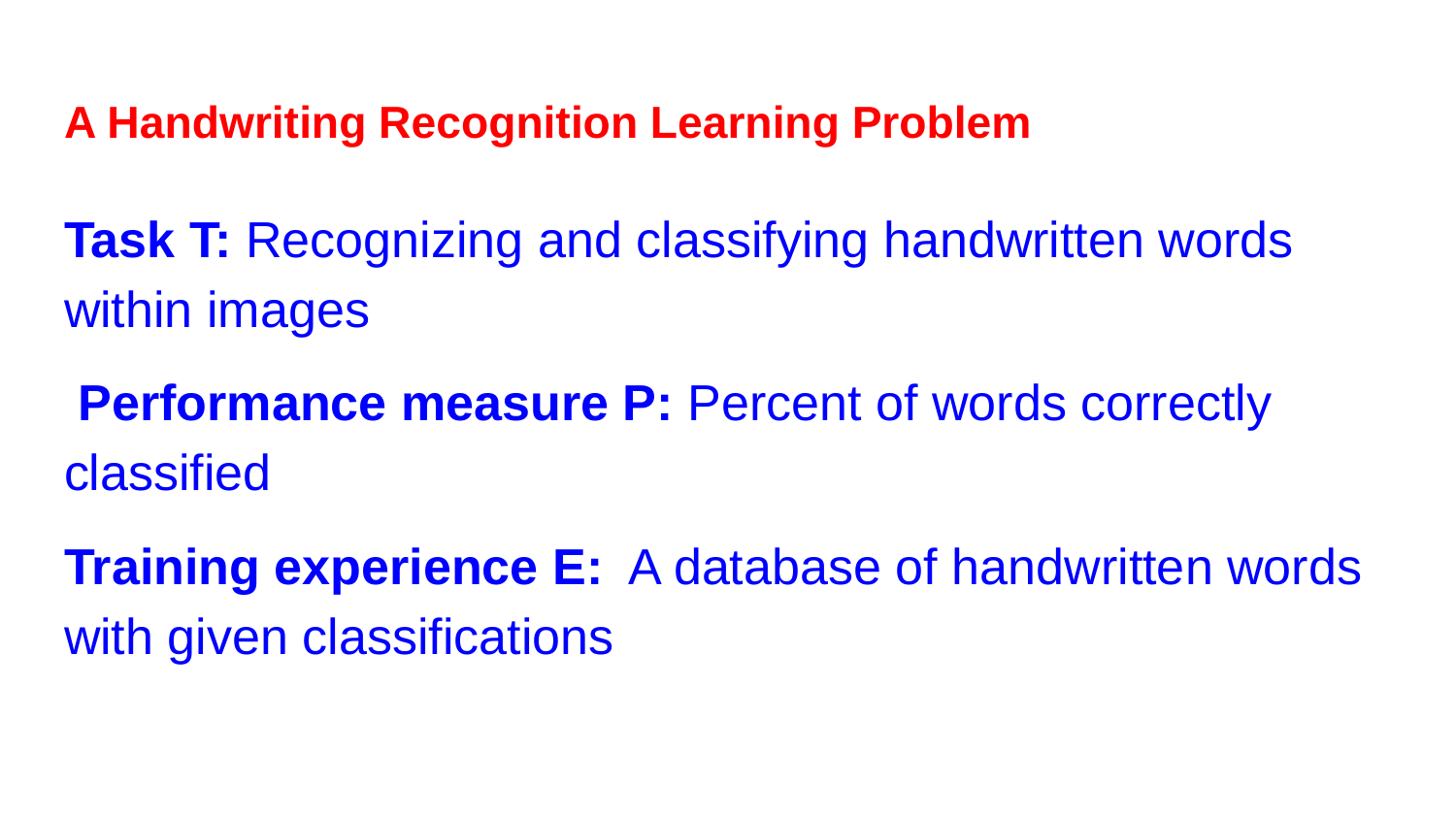

# A Handwriting Recognition Learning Problem
Task T: Recognizing and classifying handwritten words within images
 Performance measure P: Percent of words correctly classified
Training experience E:  A database of handwritten words with given classifications